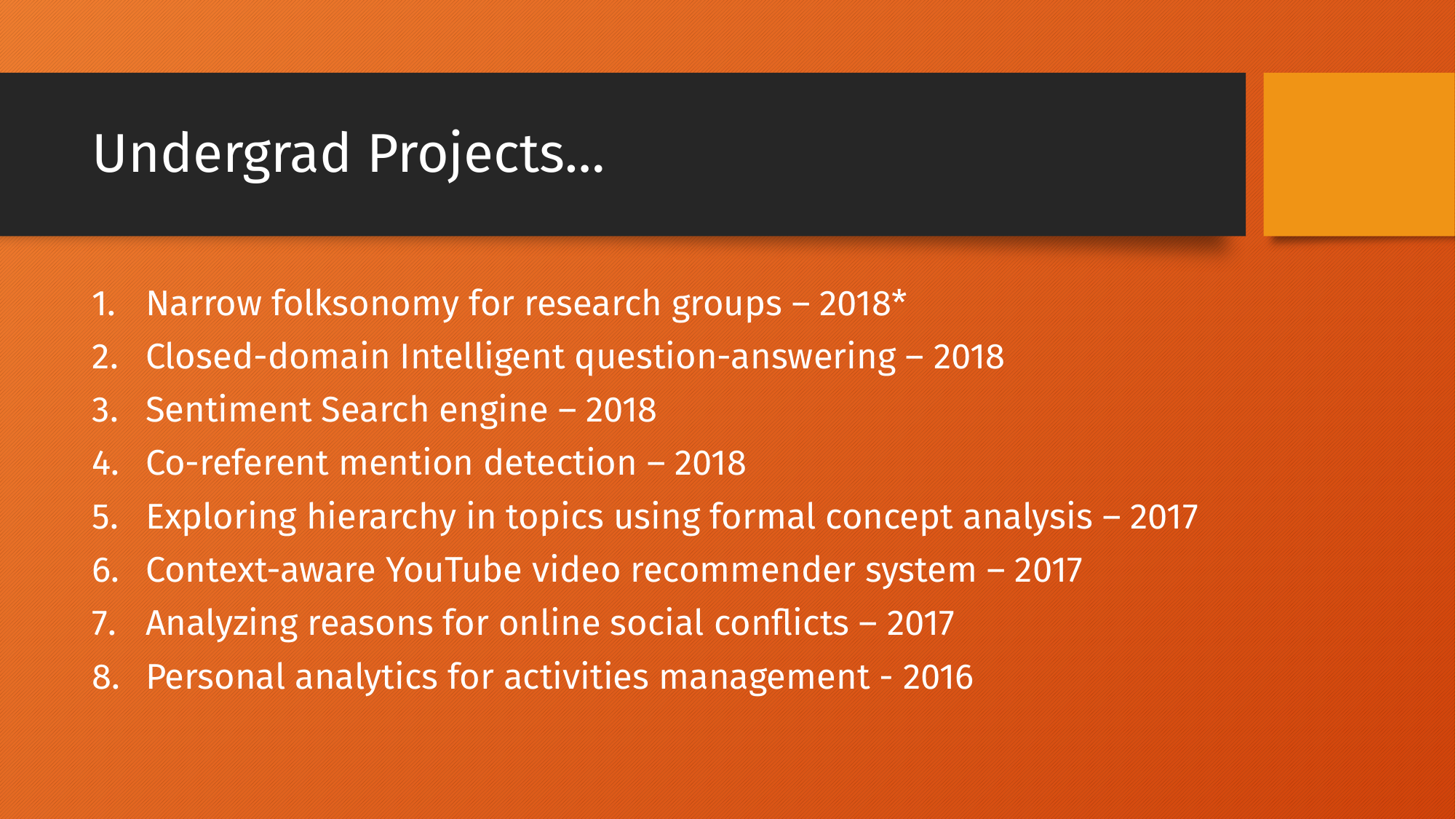

# Undergrad Projects…
Narrow folksonomy for research groups – 2018*
Closed-domain Intelligent question-answering – 2018
Sentiment Search engine – 2018
Co-referent mention detection – 2018
Exploring hierarchy in topics using formal concept analysis – 2017
Context-aware YouTube video recommender system – 2017
Analyzing reasons for online social conflicts – 2017
Personal analytics for activities management - 2016